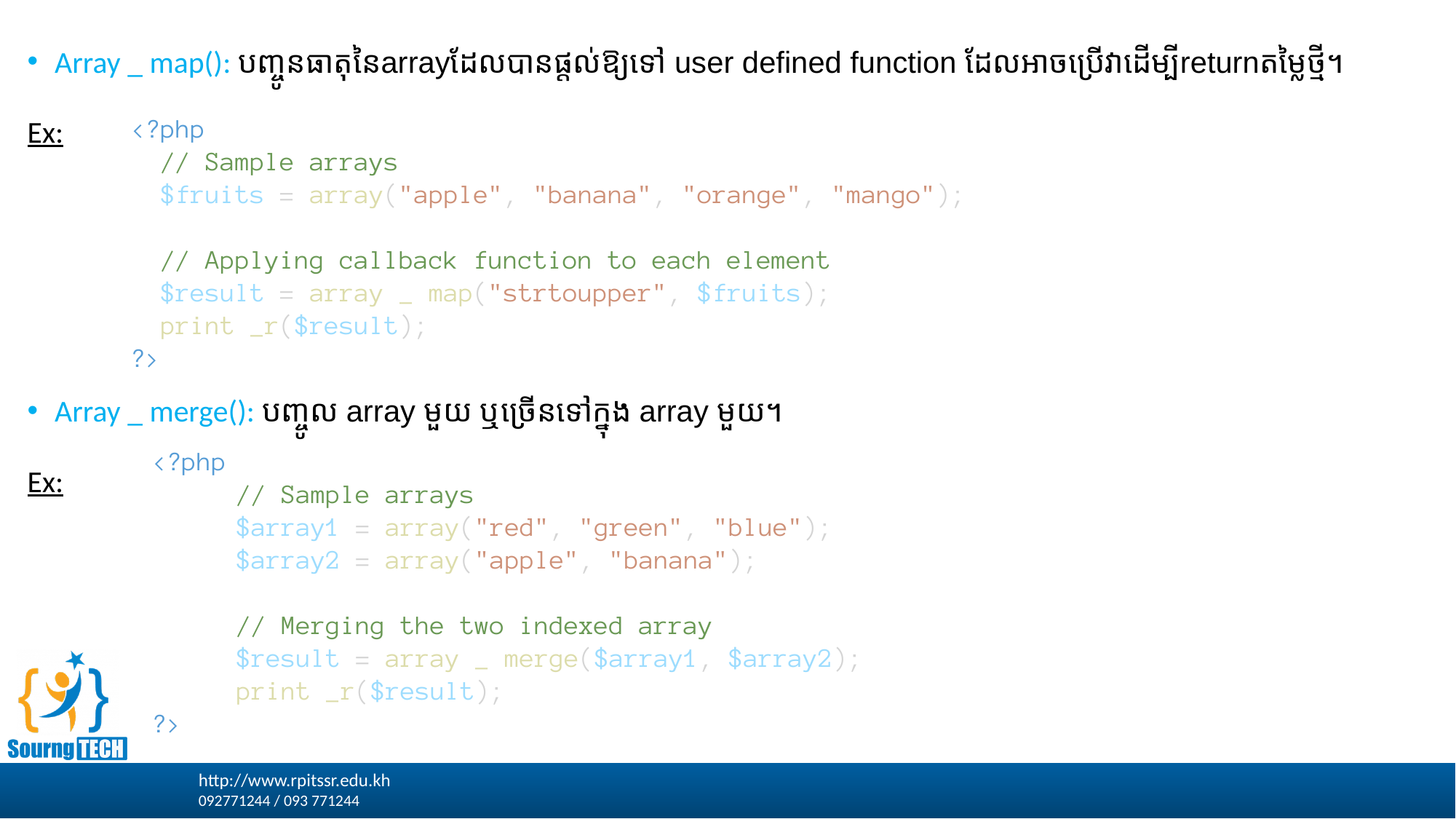

Array _ map(): បញ្ចូនធាតុនៃarrayដែលបានផ្តល់ឱ្យទៅ user defined function ដែលអាចប្រើវាដើម្បីreturnតម្លៃថ្មី។
Ex:

Array _ merge(): បញ្ចូល array មួយ ឬច្រើនទៅក្នុង array មួយ។
Ex:
<?php
  // Sample arrays
  $fruits = array("apple", "banana", "orange", "mango");
  // Applying callback function to each element
  $result = array _ map("strtoupper", $fruits);
  print _r($result);
?>
<?php
  // Sample arrays
  $array1 = array("red", "green", "blue");
  $array2 = array("apple", "banana");
  // Merging the two indexed array
  $result = array _ merge($array1, $array2);
  print _r($result);
?>